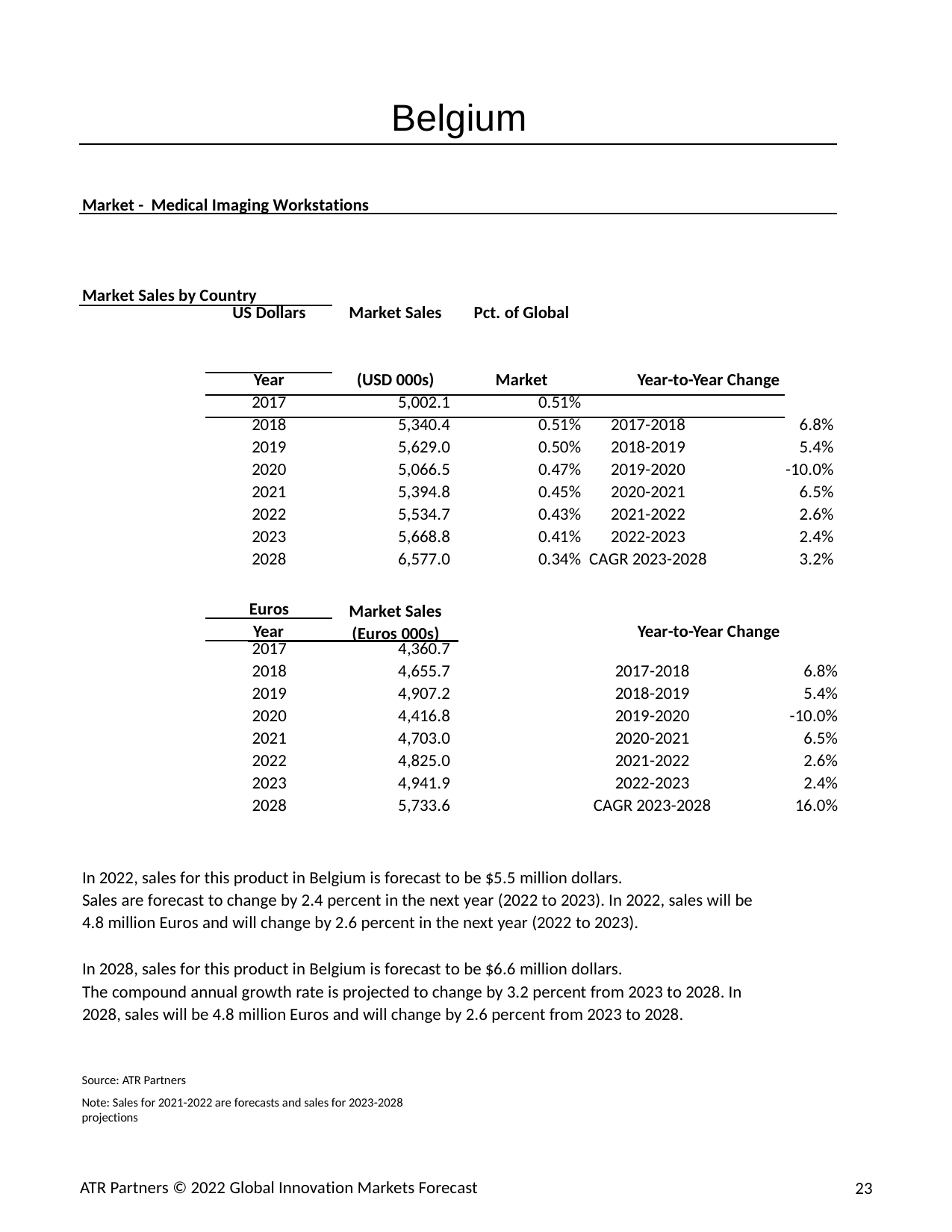

Belgium

Market -  Medical Imaging Workstations

Market Sales by Country
|  | US Dollars | Market Sales | Pct. of Global |  |  |
| --- | --- | --- | --- | --- | --- |
|  | Year | (USD 000s) | Market | Year-to-Year Change |  |
|  | 2017 | 5,002.1 | 0.51% |  |  |
|  | 2018 | 5,340.4 | 0.51% | 2017-2018 | 6.8% |
|  | 2019 | 5,629.0 | 0.50% | 2018-2019 | 5.4% |
|  | 2020 | 5,066.5 | 0.47% | 2019-2020 | -10.0% |
|  | 2021 | 5,394.8 | 0.45% | 2020-2021 | 6.5% |
|  | 2022 | 5,534.7 | 0.43% | 2021-2022 | 2.6% |
|  | 2023 | 5,668.8 | 0.41% | 2022-2023 | 2.4% |
|  | 2028 | 6,577.0 | 0.34% | CAGR 2023-2028 | 3.2% |
Euros
Market Sales (Euros 000s)

Year
Year-to-Year Change

| 2017 | 4,360.7 |  |  |  |  |
| --- | --- | --- | --- | --- | --- |
| 2018 | 4,655.7 |  |  | 2017-2018 | 6.8% |
| 2019 | 4,907.2 |  |  | 2018-2019 | 5.4% |
| 2020 | 4,416.8 |  |  | 2019-2020 | -10.0% |
| 2021 | 4,703.0 |  |  | 2020-2021 | 6.5% |
| 2022 | 4,825.0 |  |  | 2021-2022 | 2.6% |
| 2023 | 4,941.9 |  |  | 2022-2023 | 2.4% |
| 2028 | 5,733.6 |  |  | CAGR 2023-2028 | 16.0% |
In 2022, sales for this product in Belgium is forecast to be $5.5 million dollars.
Sales are forecast to change by 2.4 percent in the next year (2022 to 2023). In 2022, sales will be
4.8 million Euros and will change by 2.6 percent in the next year (2022 to 2023).

In 2028, sales for this product in Belgium is forecast to be $6.6 million dollars.
The compound annual growth rate is projected to change by 3.2 percent from 2023 to 2028. In 2028, sales will be 4.8 million Euros and will change by 2.6 percent from 2023 to 2028.
Source: ATR Partners
Note: Sales for 2021-2022 are forecasts and sales for 2023-2028 projections
ATR Partners © 2022 Global Innovation Markets Forecast

23